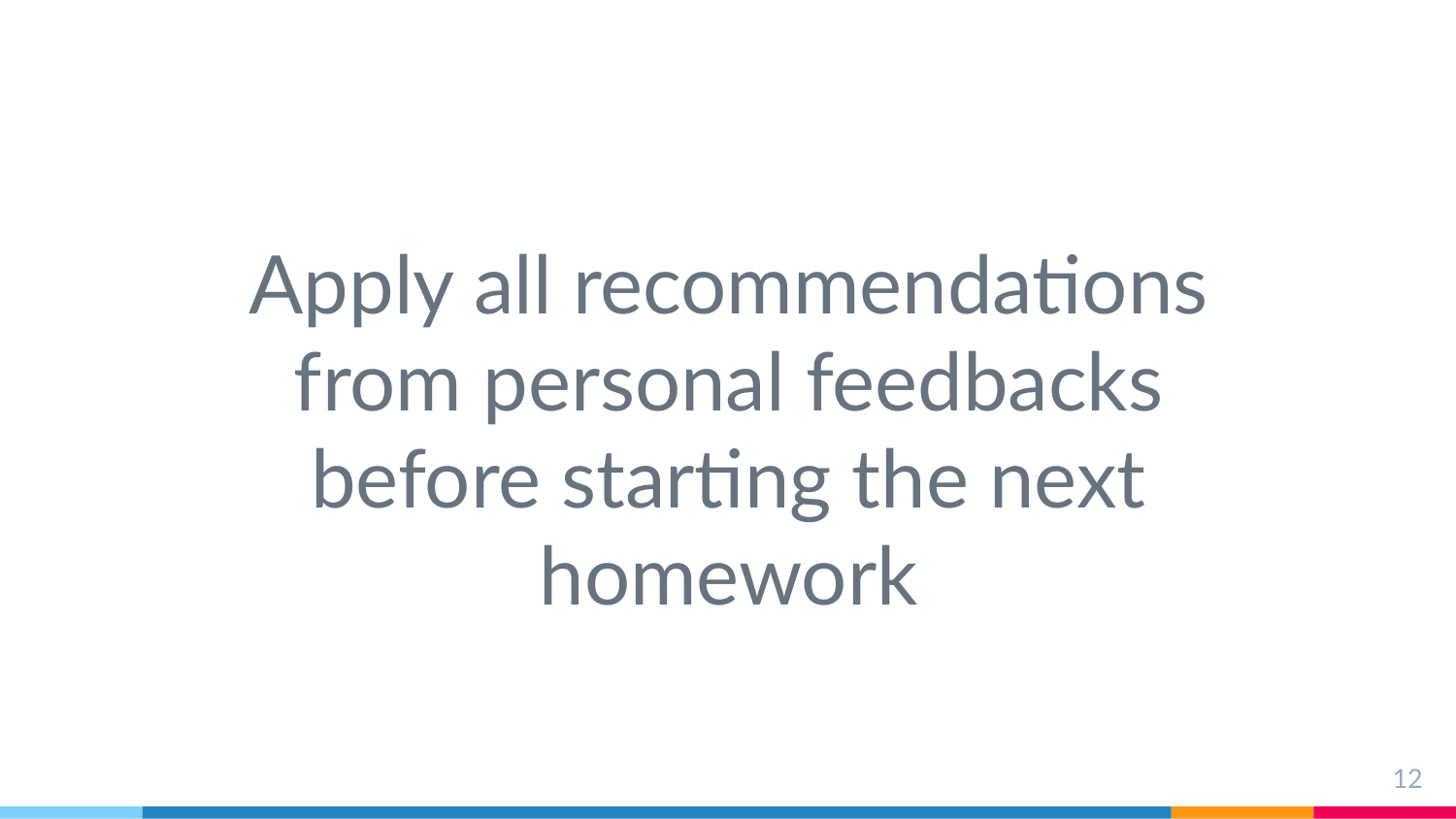

Apply all recommendations from personal feedbacks before starting the next homework
12